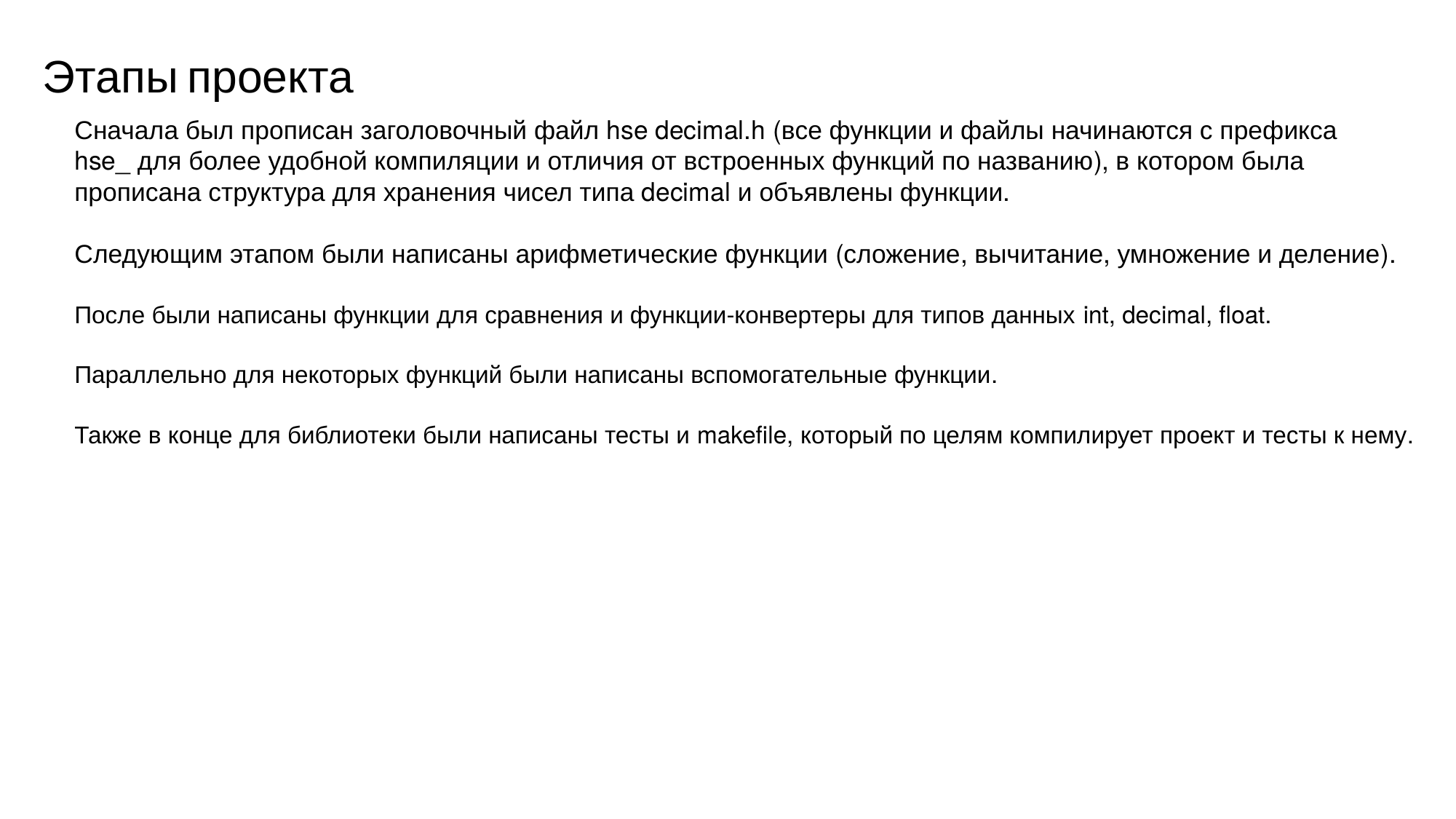

Этапы проекта
Сначала был прописан заголовочный файл hse decimal.h (все функции и файлы начинаются с префикса
hse_ для более удобной компиляции и отличия от встроенных функций по названию), в котором была
прописана структура для хранения чисел типа decimal и объявлены функции.

Следующим этапом были написаны арифметические функции (сложение, вычитание, умножение и деление).

После были написаны функции для сравнения и функции-конвертеры для типов данных int, decimal, float.

Параллельно для некоторых функций были написаны вспомогательные функции.

Также в конце для библиотеки были написаны тесты и makefile, который по целям компилирует проект и тесты к нему.